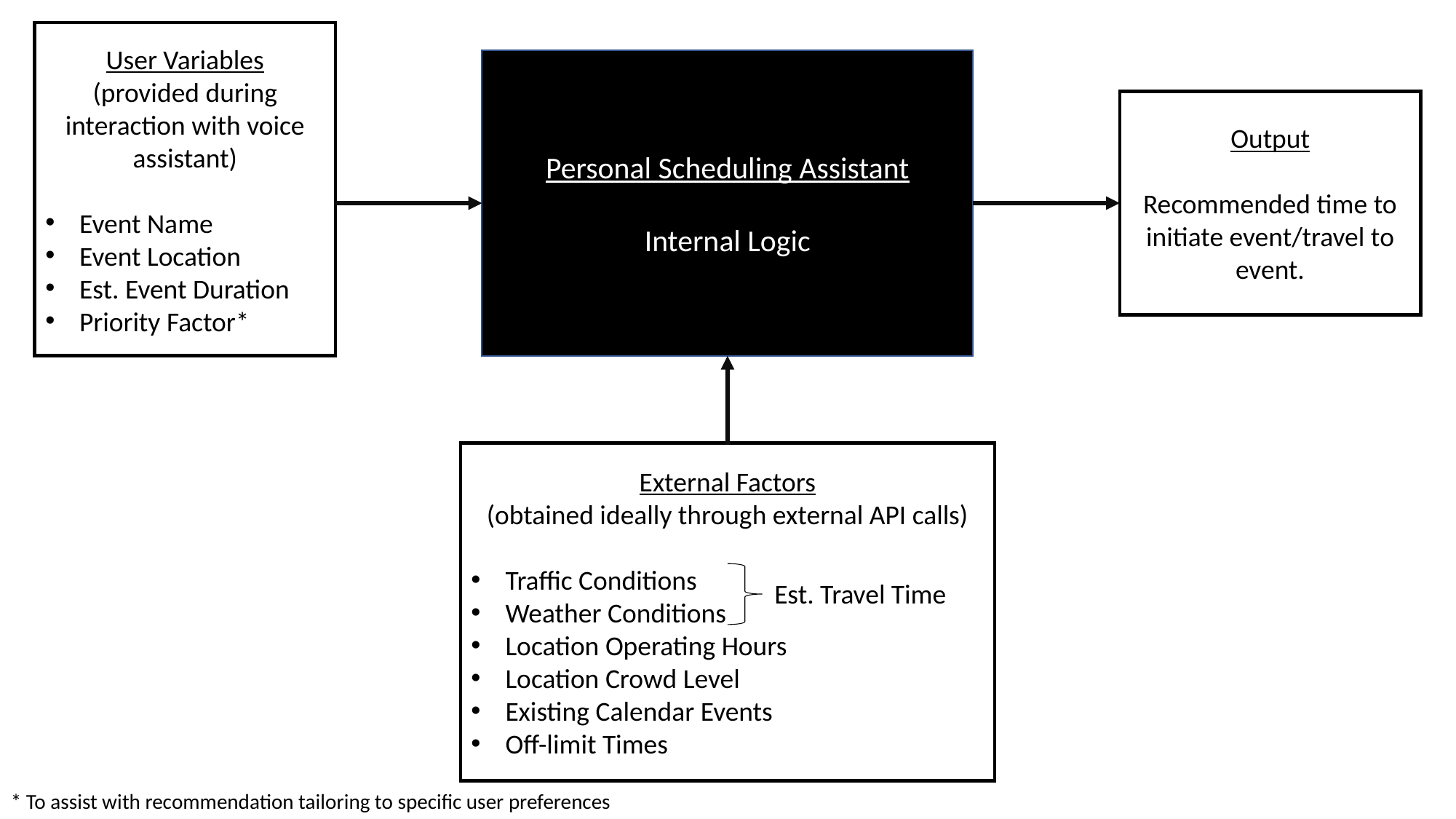

User Variables
(provided during interaction with voice assistant)

Event Name
Event Location
Est. Event Duration
Priority Factor*
Personal Scheduling Assistant

Internal Logic
Output

Recommended time to initiate event/travel to event.
External Factors
(obtained ideally through external API calls)

Traffic Conditions
Weather Conditions
Location Operating Hours
Location Crowd Level
Existing Calendar Events
Off-limit Times

Est. Travel Time
* To assist with recommendation tailoring to specific user preferences